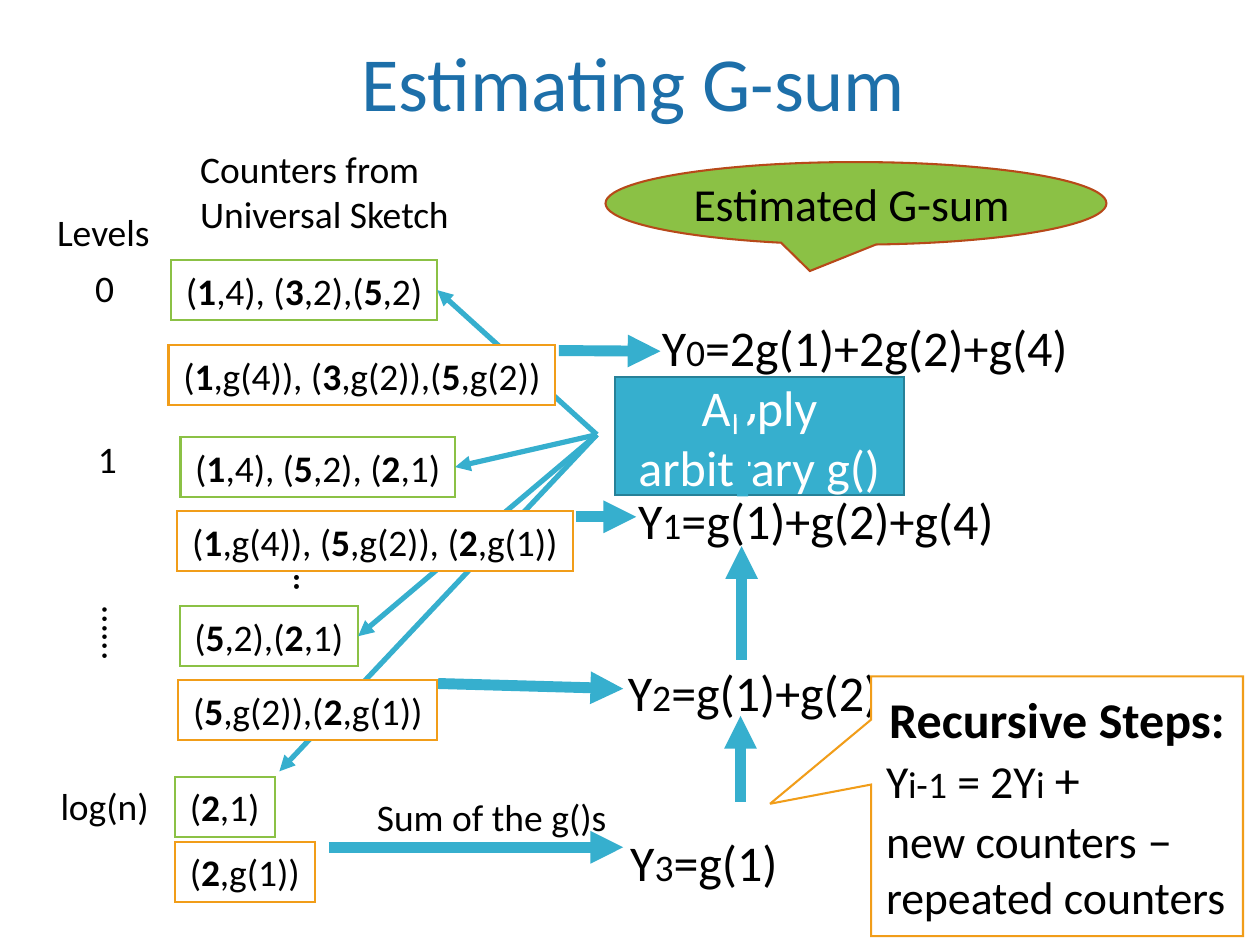

# Estimating G-sum
Counters from Universal Sketch
Estimated G-sum
Levels
0
(1,4), (3,2),(5,2)
Y0=2g(1)+2g(2)+g(4)
(1,g(4)), (3,g(2)),(5,g(2))
Apply arbitrary g()
1
(1,4), (5,2), (2,1)
Y1=g(1)+g(2)+g(4)
(1,g(4)), (5,g(2)), (2,g(1))
…...
(5,2),(2,1)
…...
Y2=g(1)+g(2)
Recursive Steps:
Yi-1 = 2Yi +
new counters – repeated counters
(5,g(2)),(2,g(1))
log(n)
(2,1)
Sum of the g()s
Y3=g(1)
(2,g(1))
9